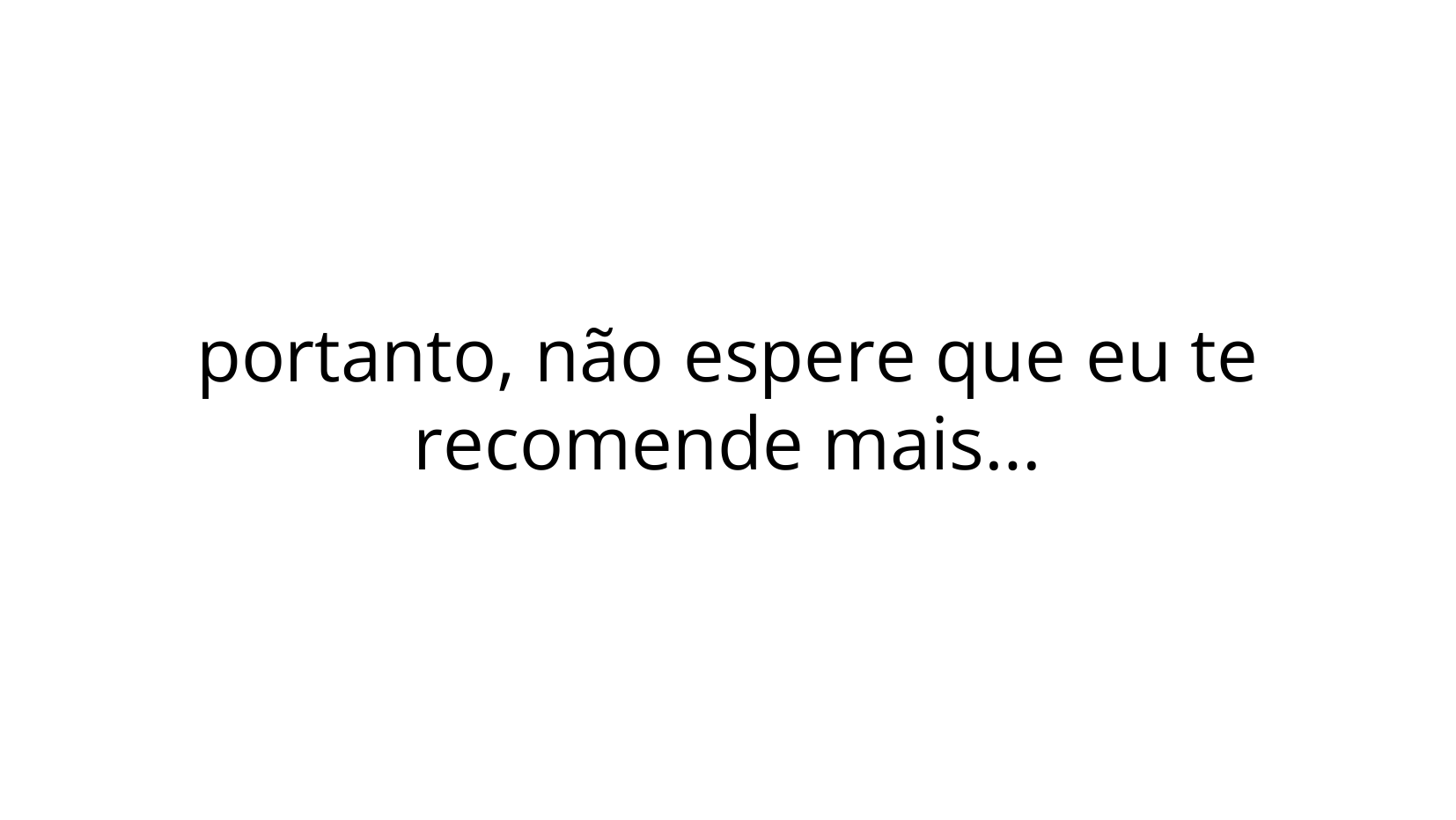

portanto, não espere que eu te recomende mais…